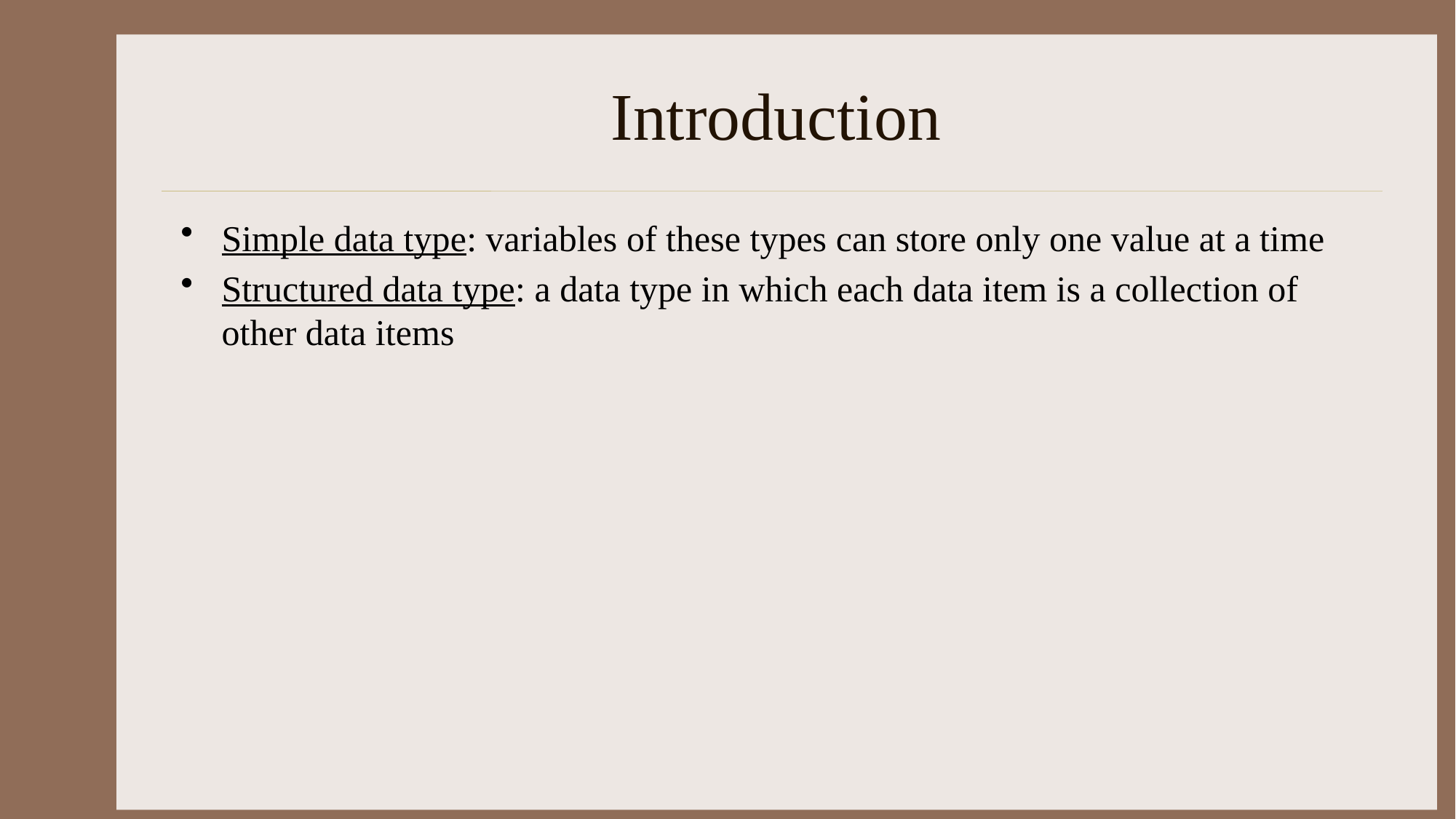

# Introduction
Simple data type: variables of these types can store only one value at a time
Structured data type: a data type in which each data item is a collection of other data items